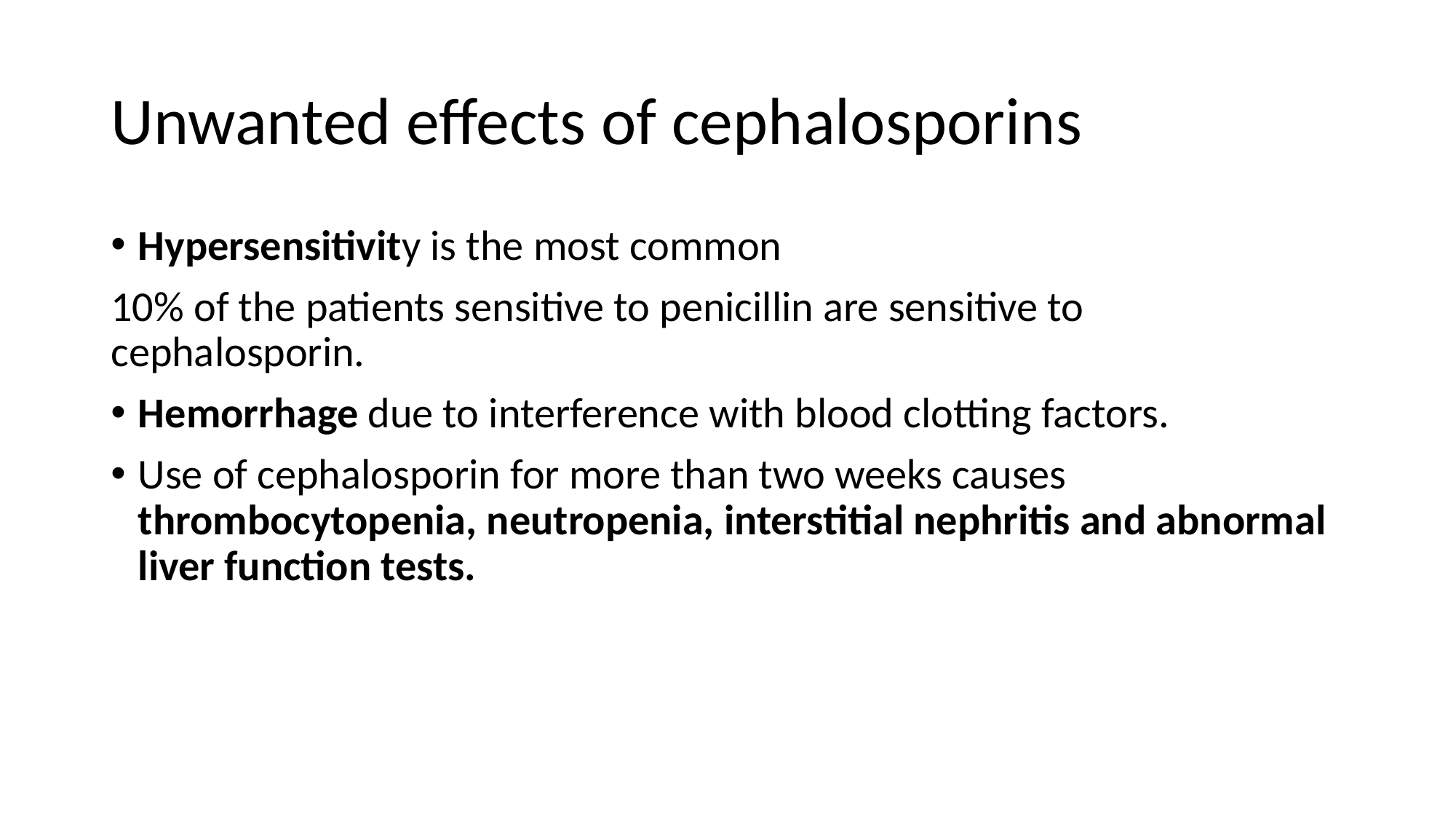

# Unwanted effects of cephalosporins
Hypersensitivity is the most common
10% of the patients sensitive to penicillin are sensitive to cephalosporin.
Hemorrhage due to interference with blood clotting factors.
Use of cephalosporin for more than two weeks causes thrombocytopenia, neutropenia, interstitial nephritis and abnormal liver function tests.